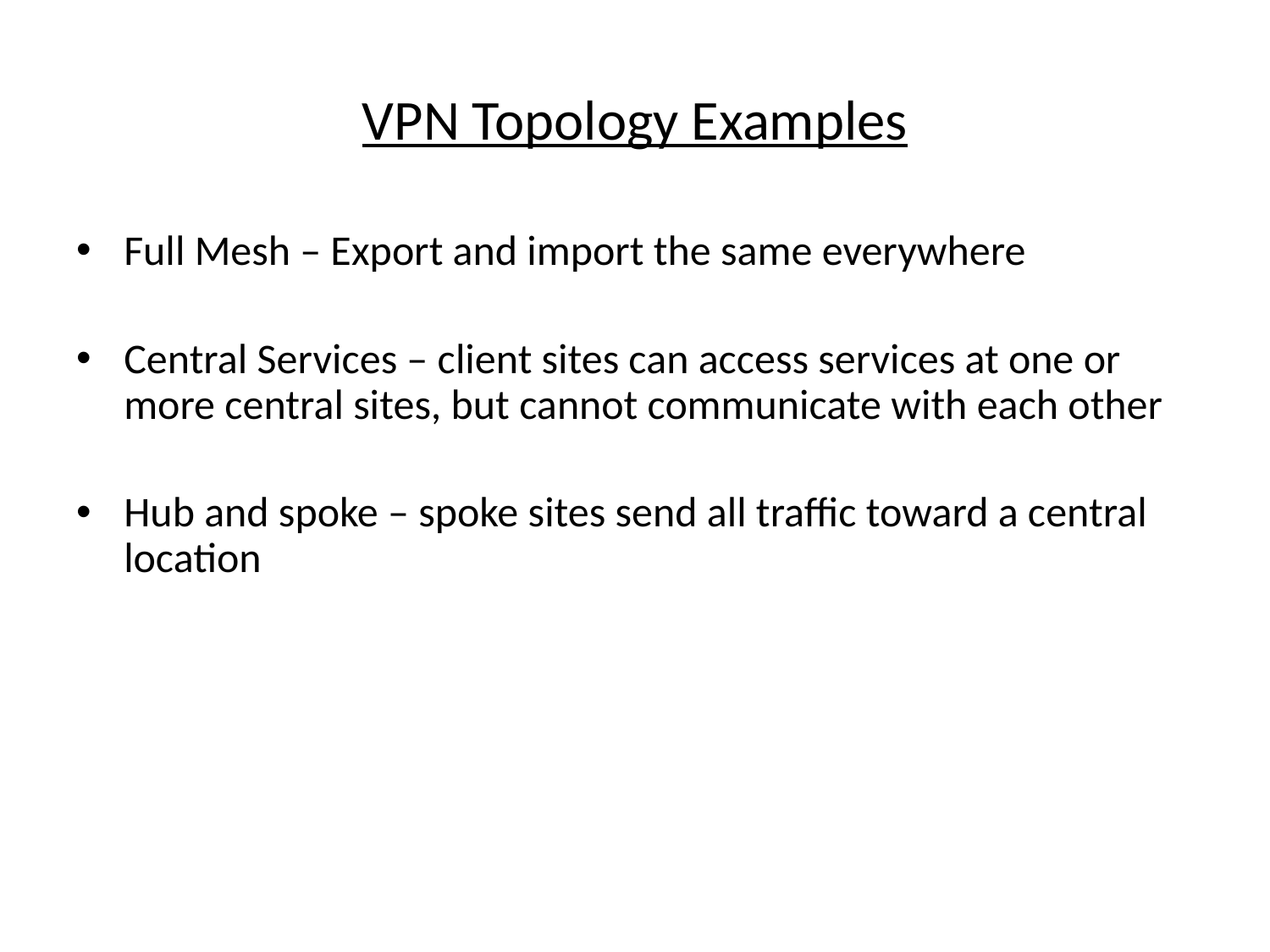

# VPN Topology Examples
Full Mesh – Export and import the same everywhere

Central Services – client sites can access services at one or more central sites, but cannot communicate with each other

Hub and spoke – spoke sites send all traffic toward a central location